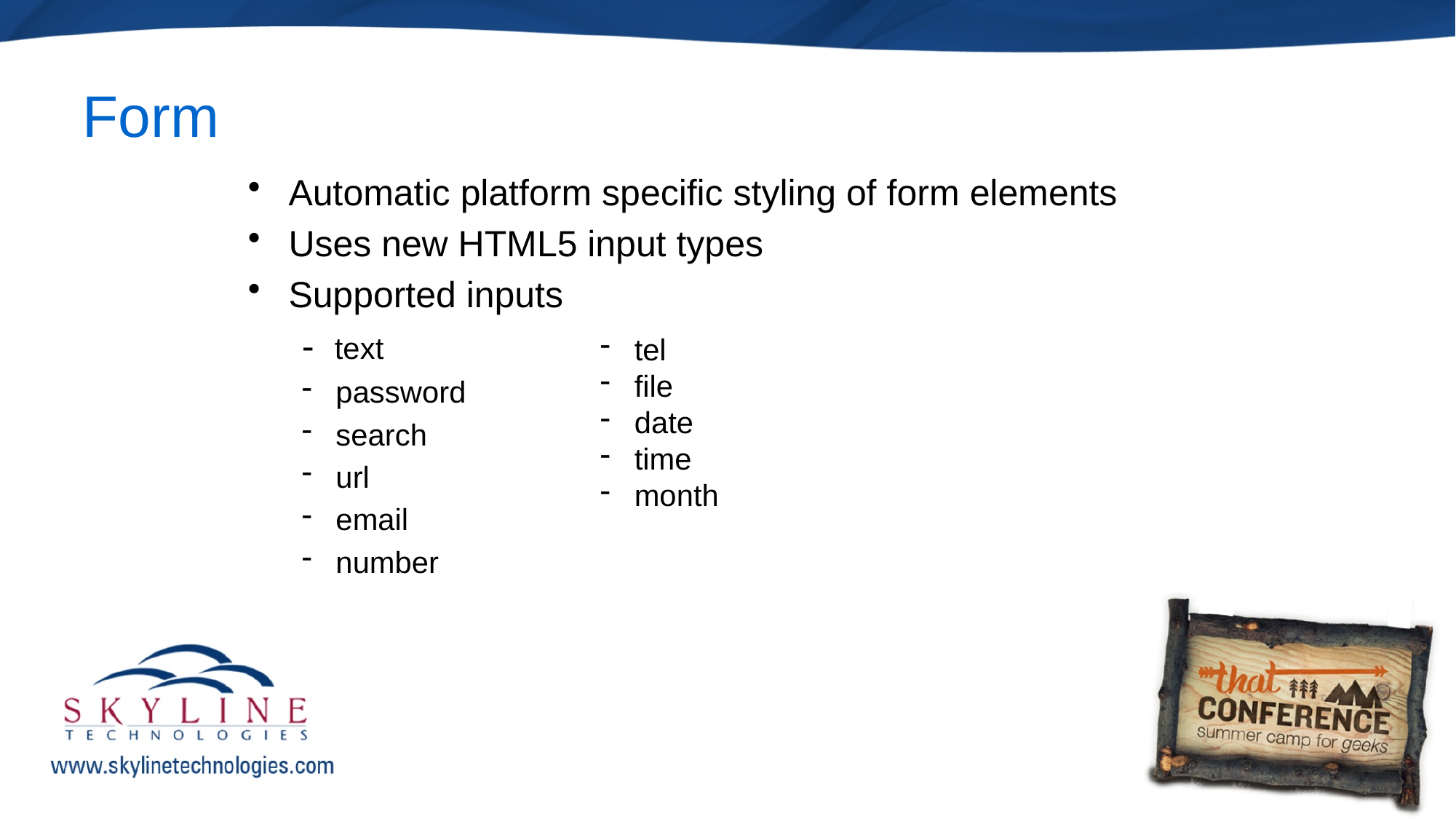

# Form
Automatic platform specific styling of form elements
Uses new HTML5 input types
Supported inputs
-  text
password
search
url
email
number
tel
file
date
time
month